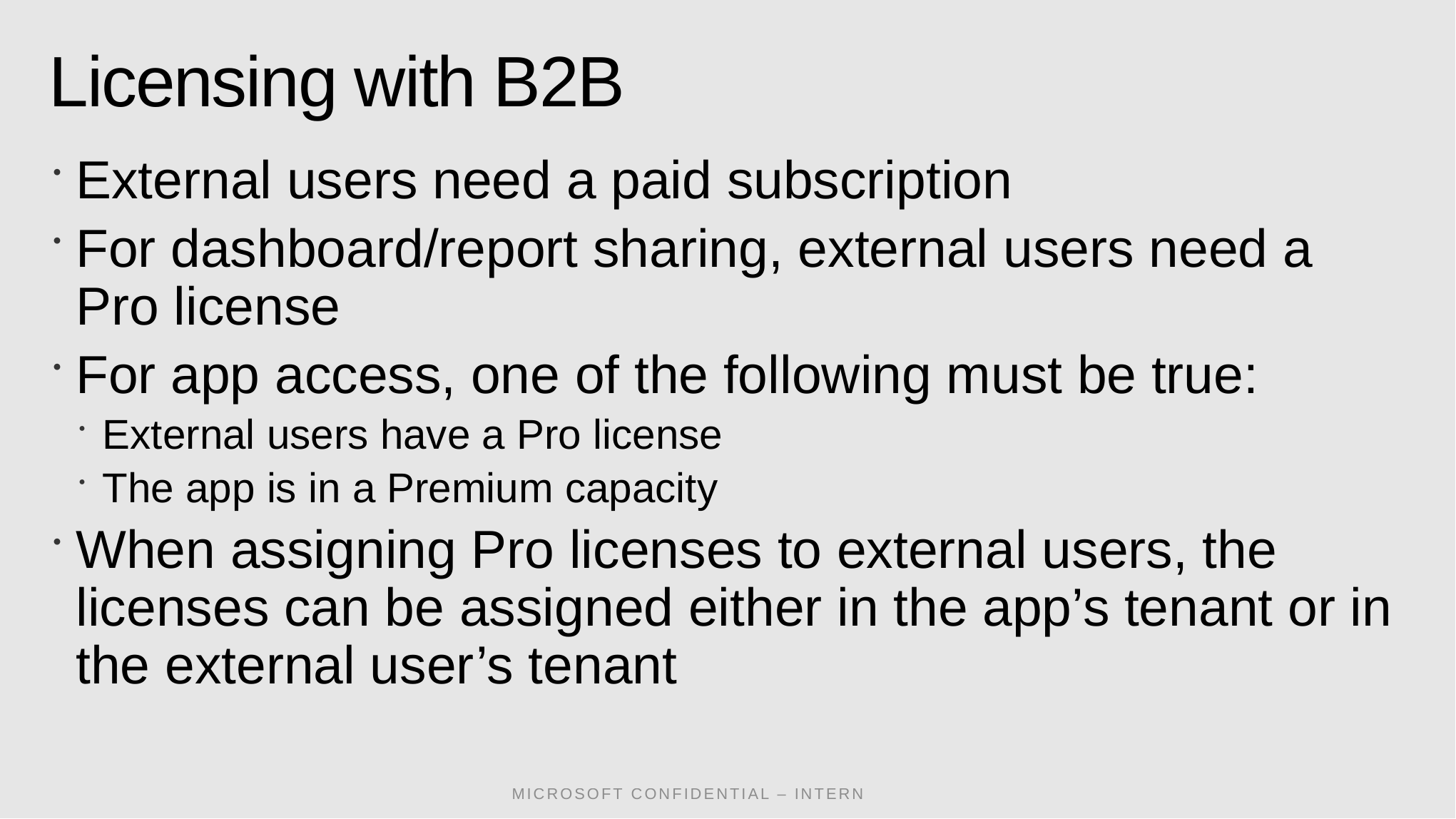

# Licensing with B2B
External users need a paid subscription
For dashboard/report sharing, external users need a Pro license
For app access, one of the following must be true:
External users have a Pro license
The app is in a Premium capacity
When assigning Pro licenses to external users, the licenses can be assigned either in the app’s tenant or in the external user’s tenant